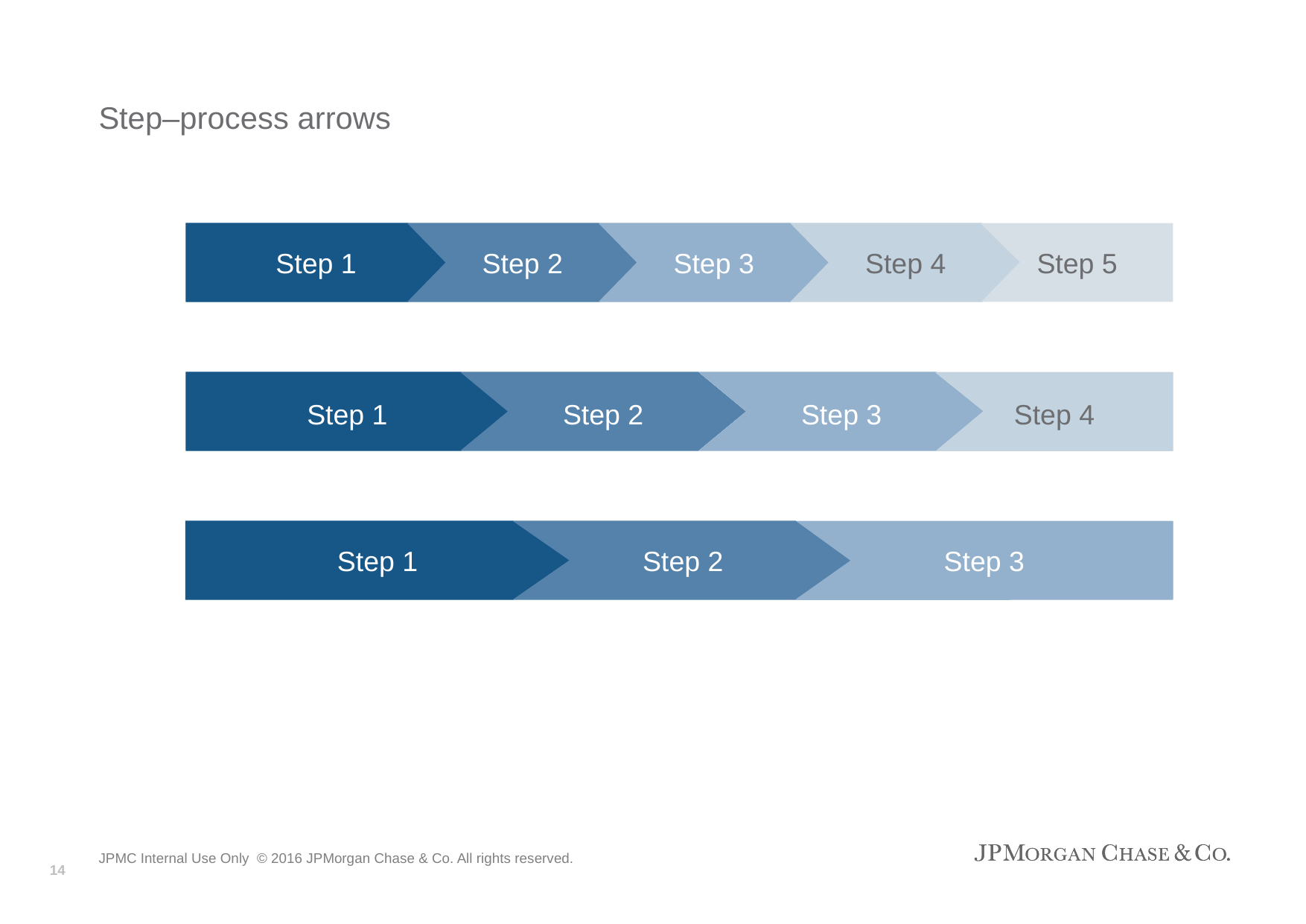

# Step–process arrows

Step 1
Step 2
Step 3
Step 4
Step 5

Step 1
Step 2
Step 3
Step 4

Step 1
Step 2
Step 3
14